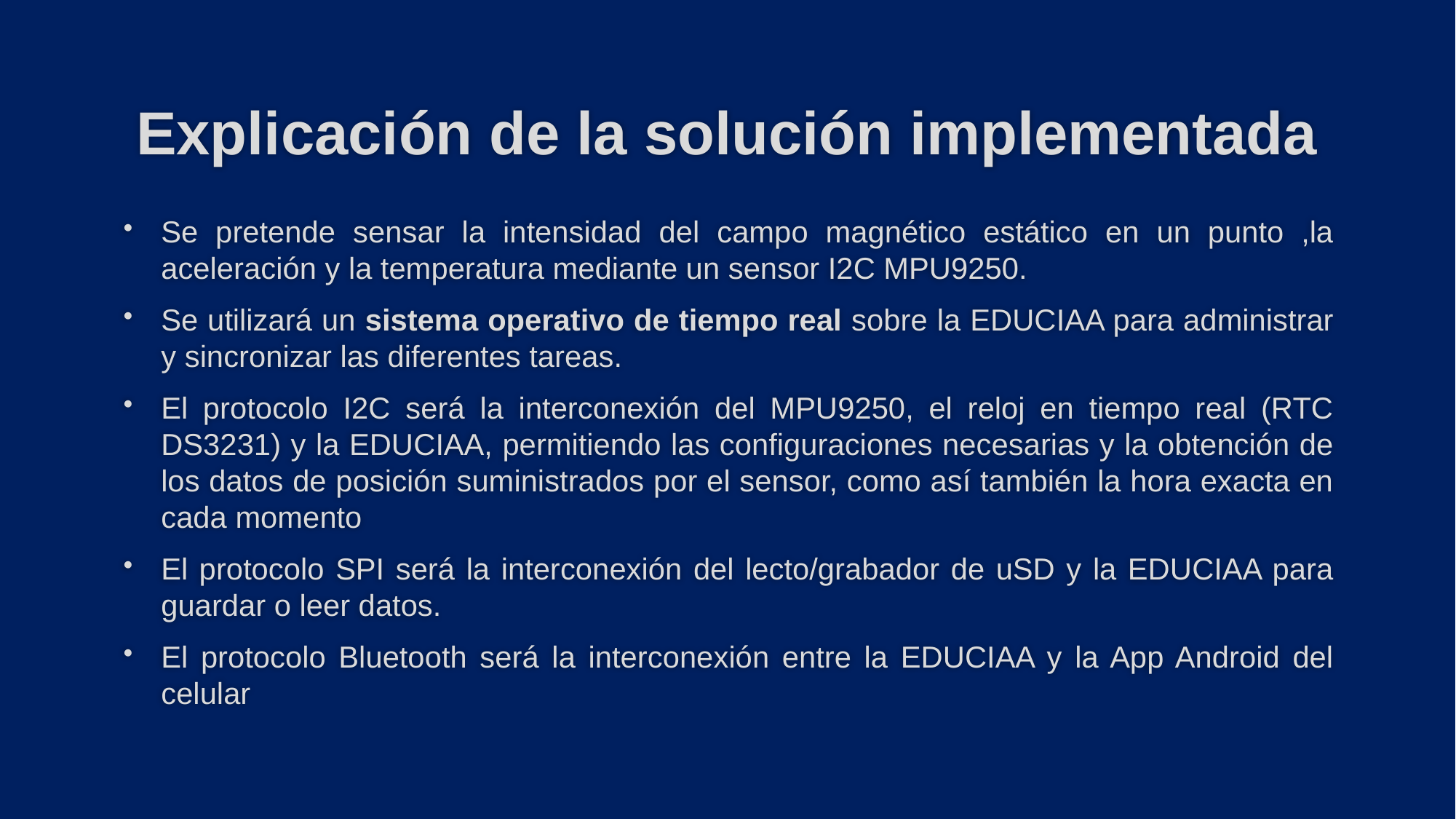

# Explicación de la solución implementada
Se pretende sensar la intensidad del campo magnético estático en un punto ,la aceleración y la temperatura mediante un sensor I2C MPU9250.
Se utilizará un sistema operativo de tiempo real sobre la EDUCIAA para administrar y sincronizar las diferentes tareas.
El protocolo I2C será la interconexión del MPU9250, el reloj en tiempo real (RTC DS3231) y la EDUCIAA, permitiendo las configuraciones necesarias y la obtención de los datos de posición suministrados por el sensor, como así también la hora exacta en cada momento
El protocolo SPI será la interconexión del lecto/grabador de uSD y la EDUCIAA para guardar o leer datos.
El protocolo Bluetooth será la interconexión entre la EDUCIAA y la App Android del celular